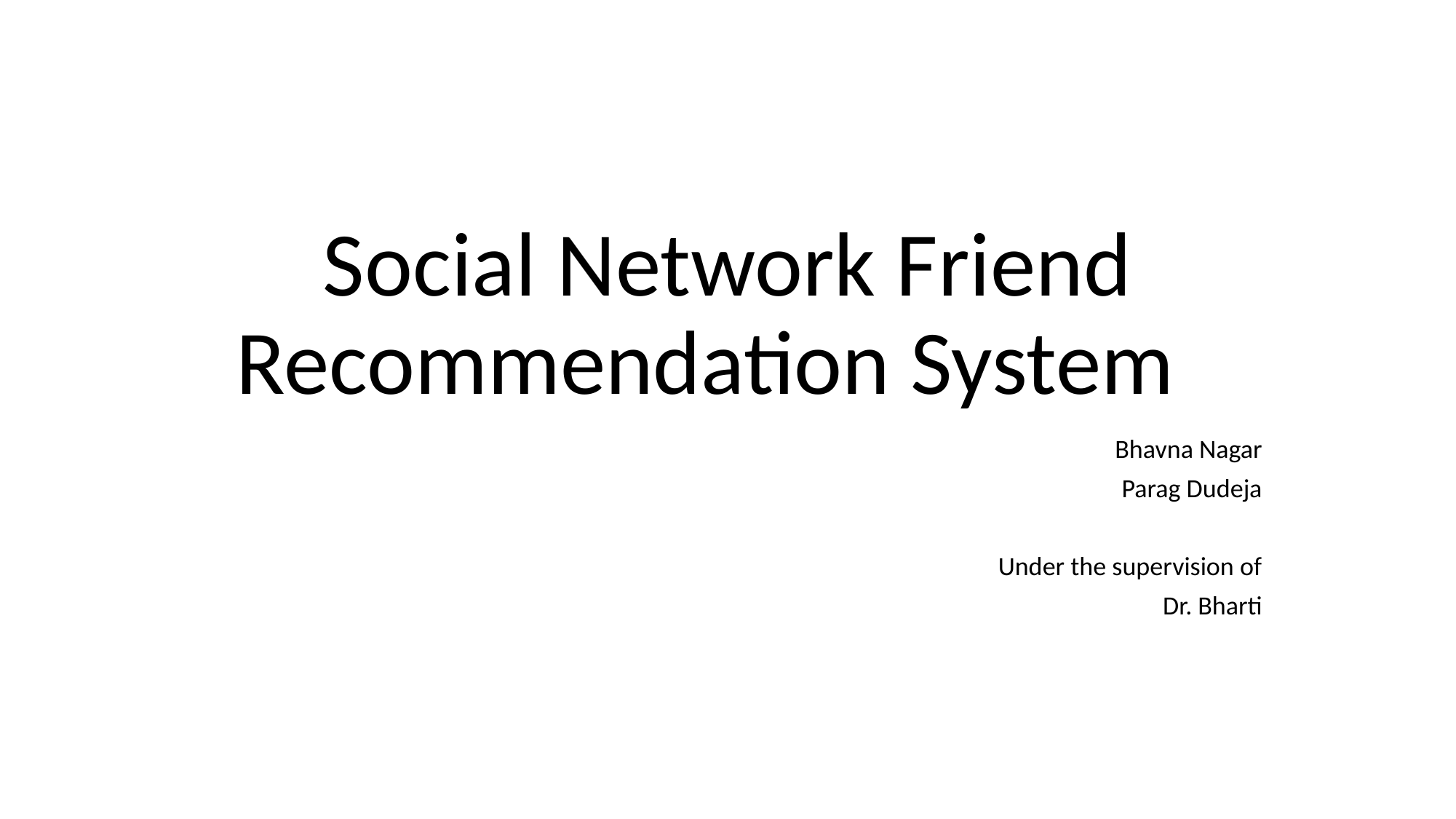

# Social Network Friend Recommendation System
Bhavna Nagar
Parag Dudeja

Under the supervision of
Dr. Bharti